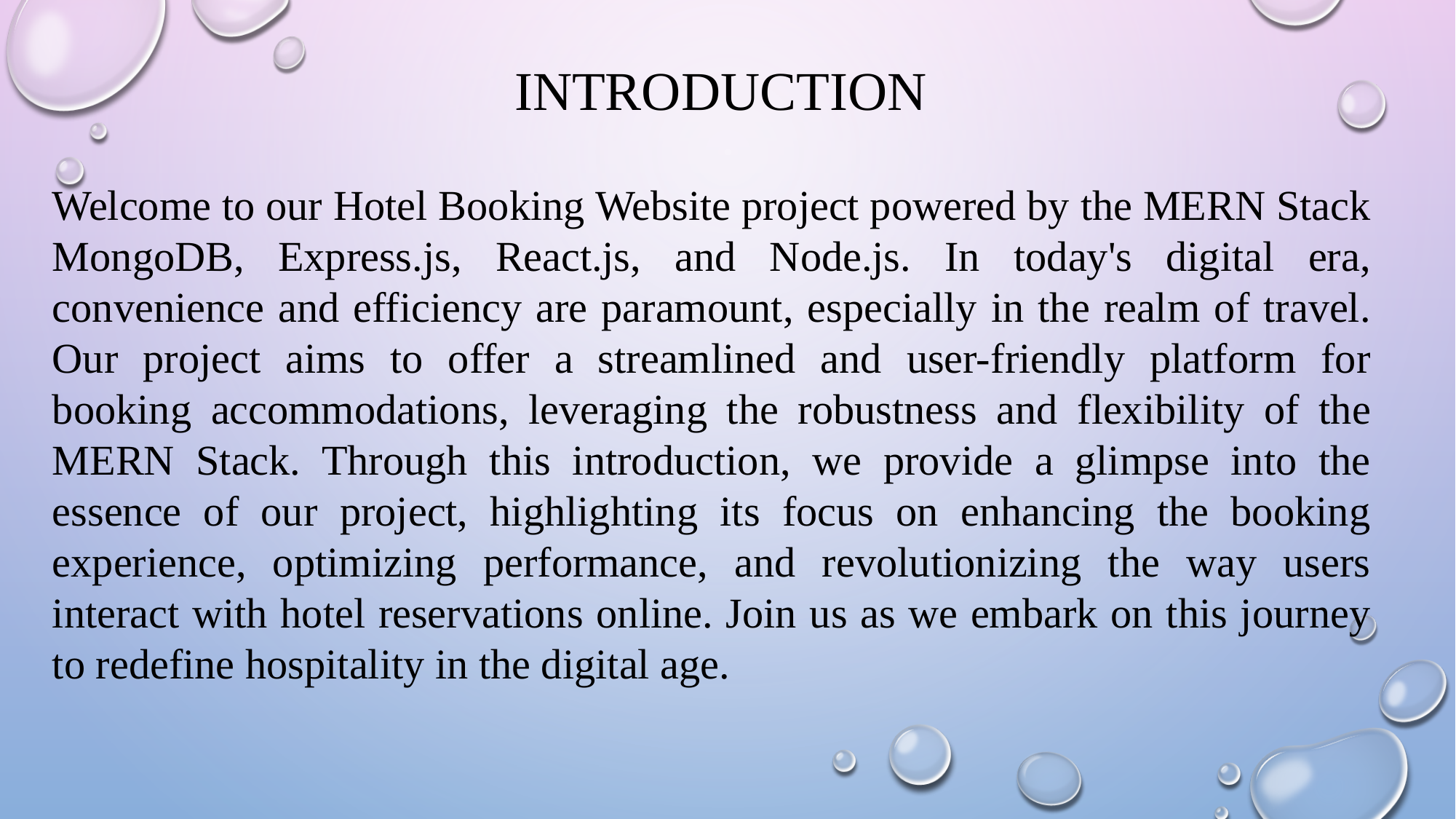

# Introduction
Welcome to our Hotel Booking Website project powered by the MERN Stack MongoDB, Express.js, React.js, and Node.js. In today's digital era, convenience and efficiency are paramount, especially in the realm of travel. Our project aims to offer a streamlined and user-friendly platform for booking accommodations, leveraging the robustness and flexibility of the MERN Stack. Through this introduction, we provide a glimpse into the essence of our project, highlighting its focus on enhancing the booking experience, optimizing performance, and revolutionizing the way users interact with hotel reservations online. Join us as we embark on this journey to redefine hospitality in the digital age.